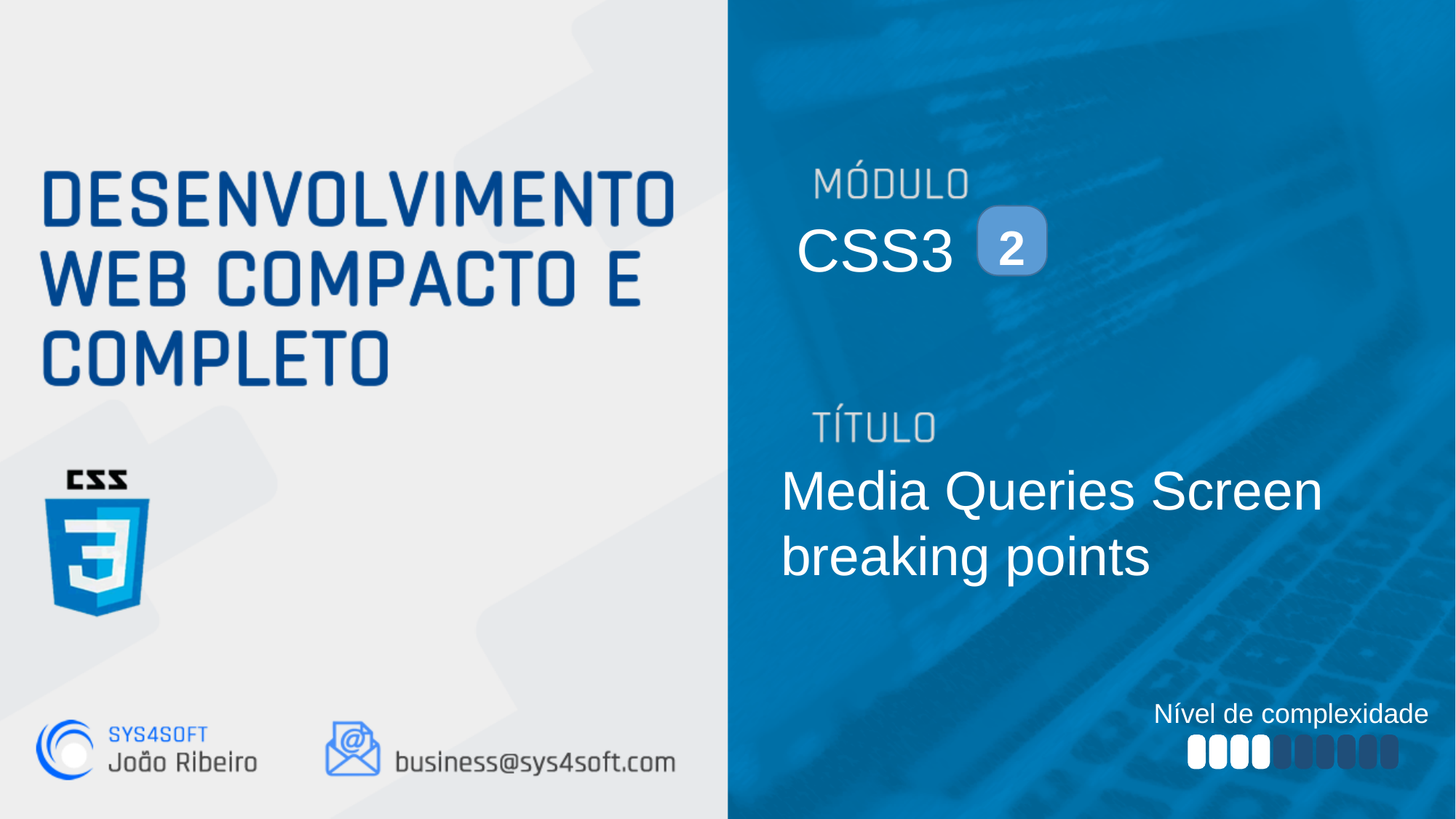

CSS3
2
Media Queries Screen
breaking points
Nível de complexidade